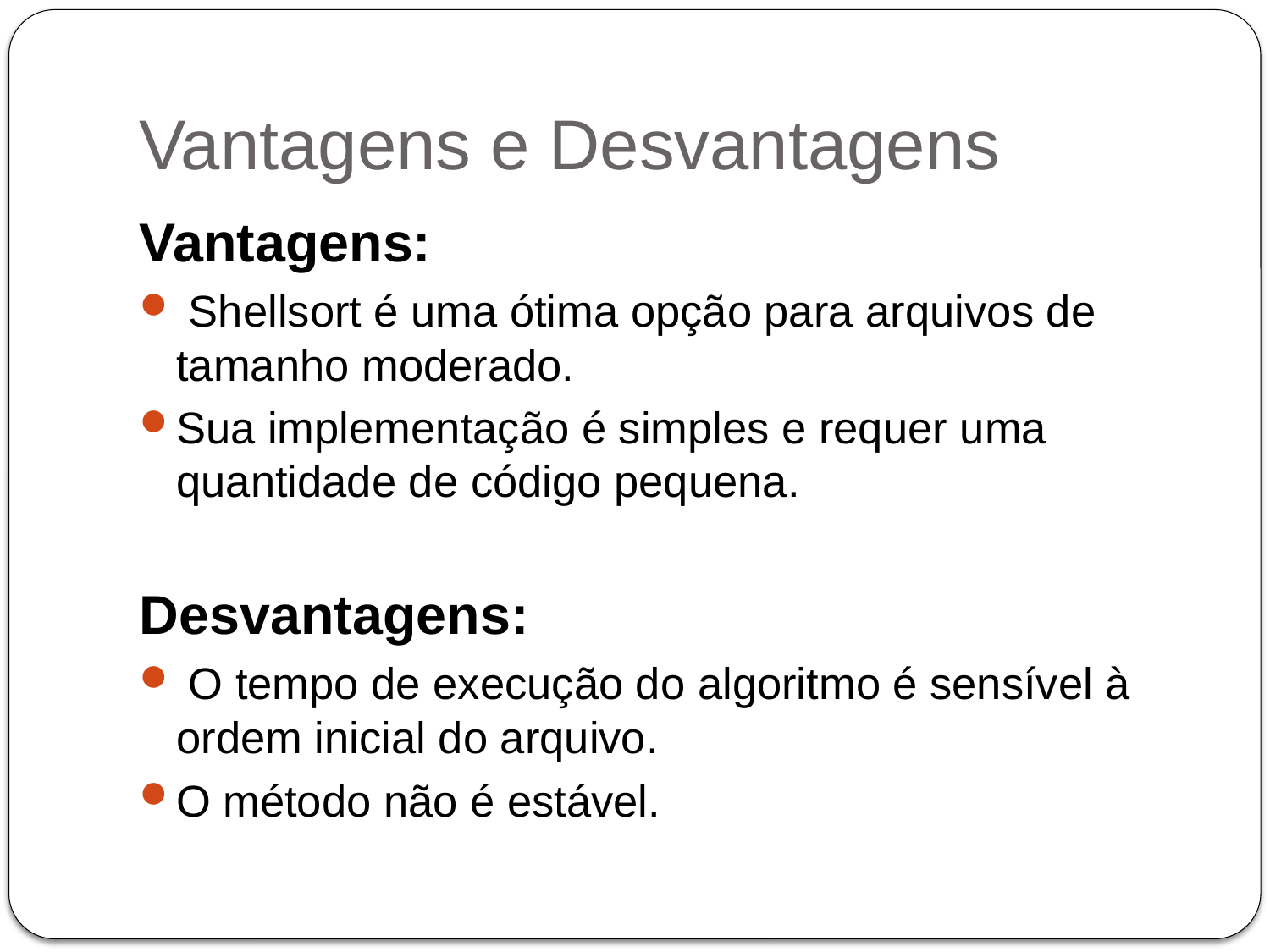

# Vantagens e Desvantagens
Vantagens:
 Shellsort é uma ótima opção para arquivos de tamanho moderado.
Sua implementação é simples e requer uma quantidade de código pequena.

Desvantagens:
 O tempo de execução do algoritmo é sensível à ordem inicial do arquivo.
O método não é estável.